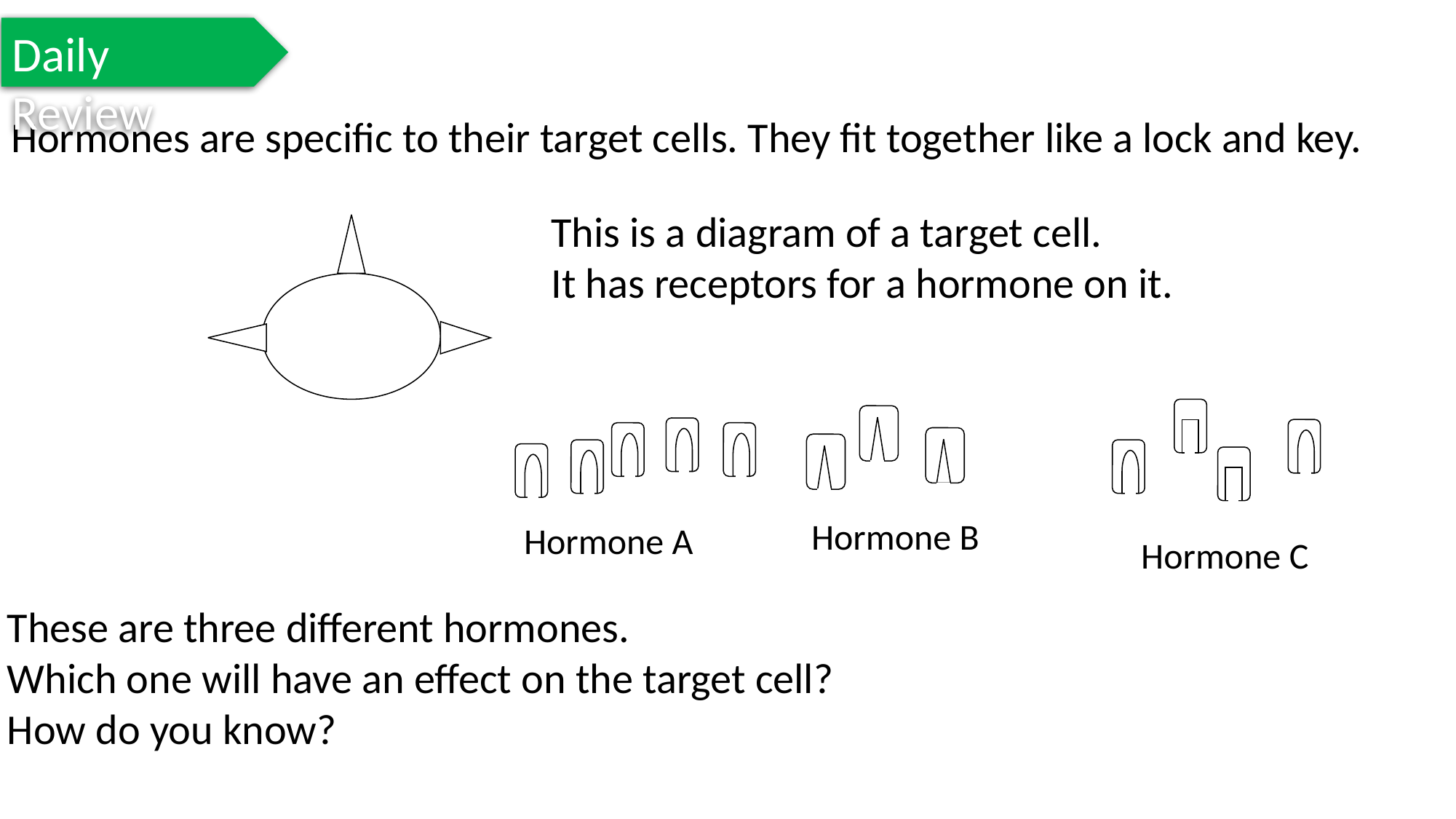

Daily Review
Hormones are specific to their target cells. They fit together like a lock and key.
This is a diagram of a target cell.
It has receptors for a hormone on it.

These are three different hormones.
Which one will have an effect on the target cell?
How do you know?

Hormone B
Hormone A
Hormone C